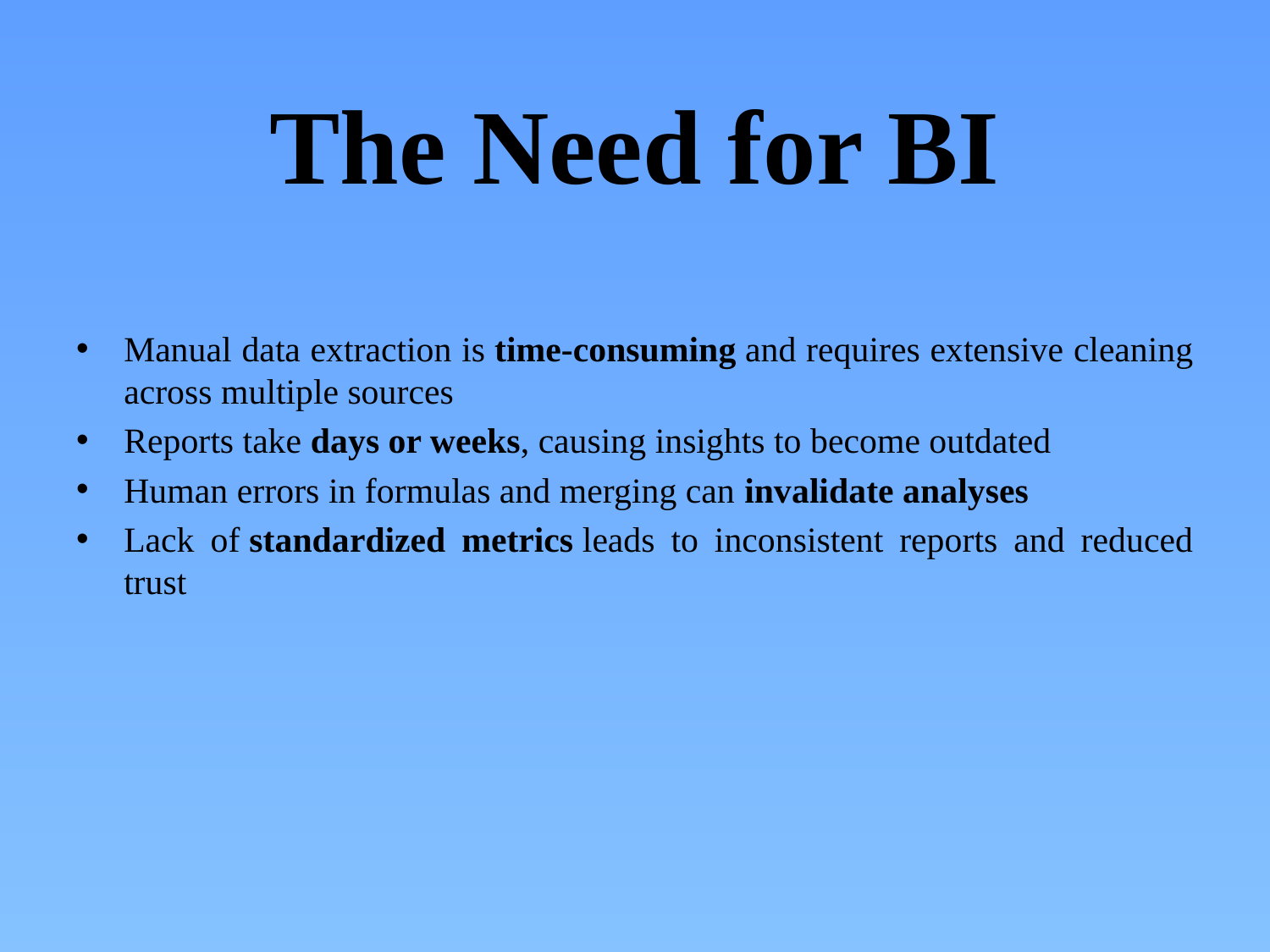

# The Need for BI
Manual data extraction is time-consuming and requires extensive cleaning across multiple sources
Reports take days or weeks, causing insights to become outdated
Human errors in formulas and merging can invalidate analyses
Lack of standardized metrics leads to inconsistent reports and reduced trust